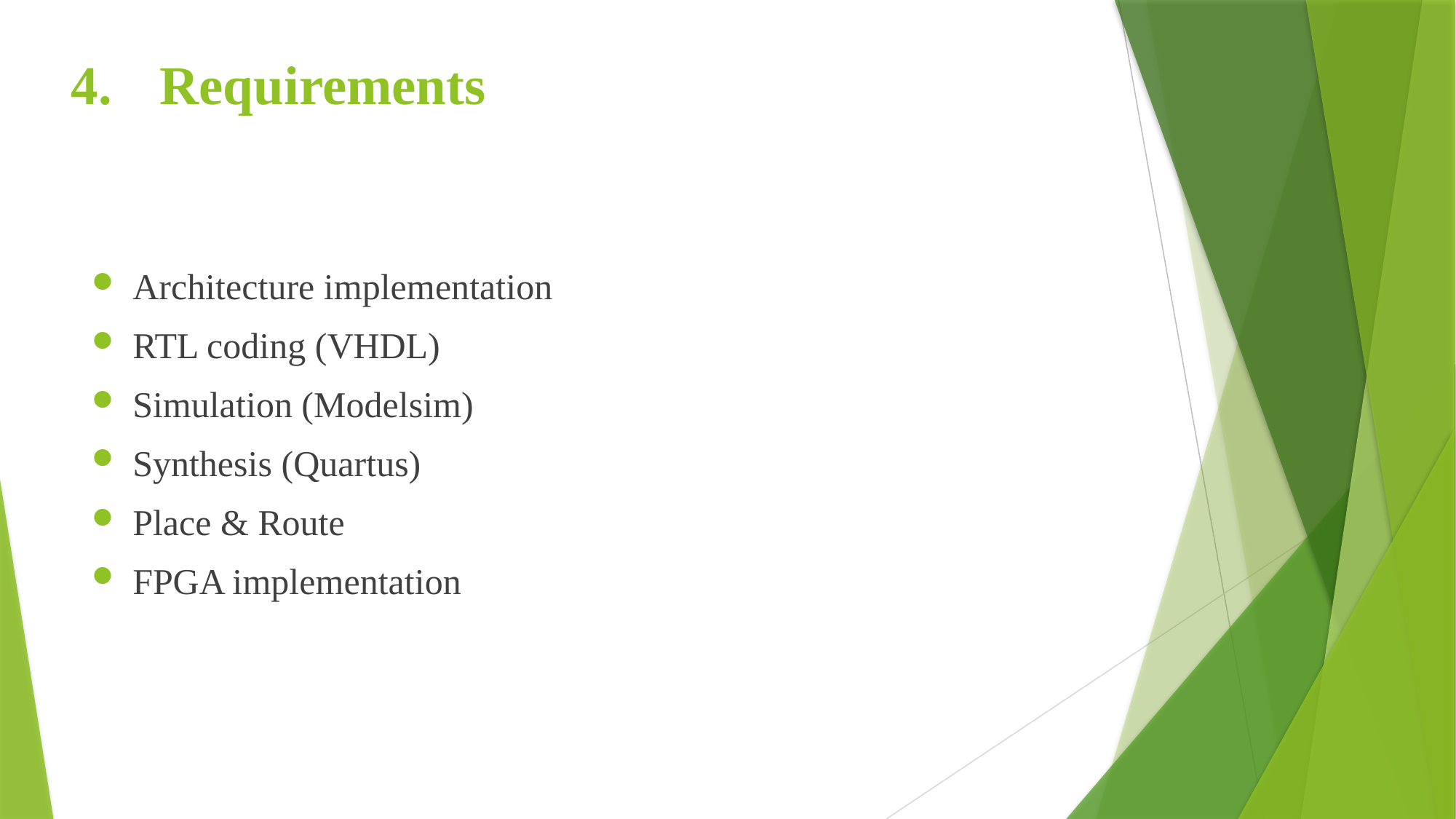

# Requirements
Architecture implementation
RTL coding (VHDL)
Simulation (Modelsim)
Synthesis (Quartus)
Place & Route
FPGA implementation